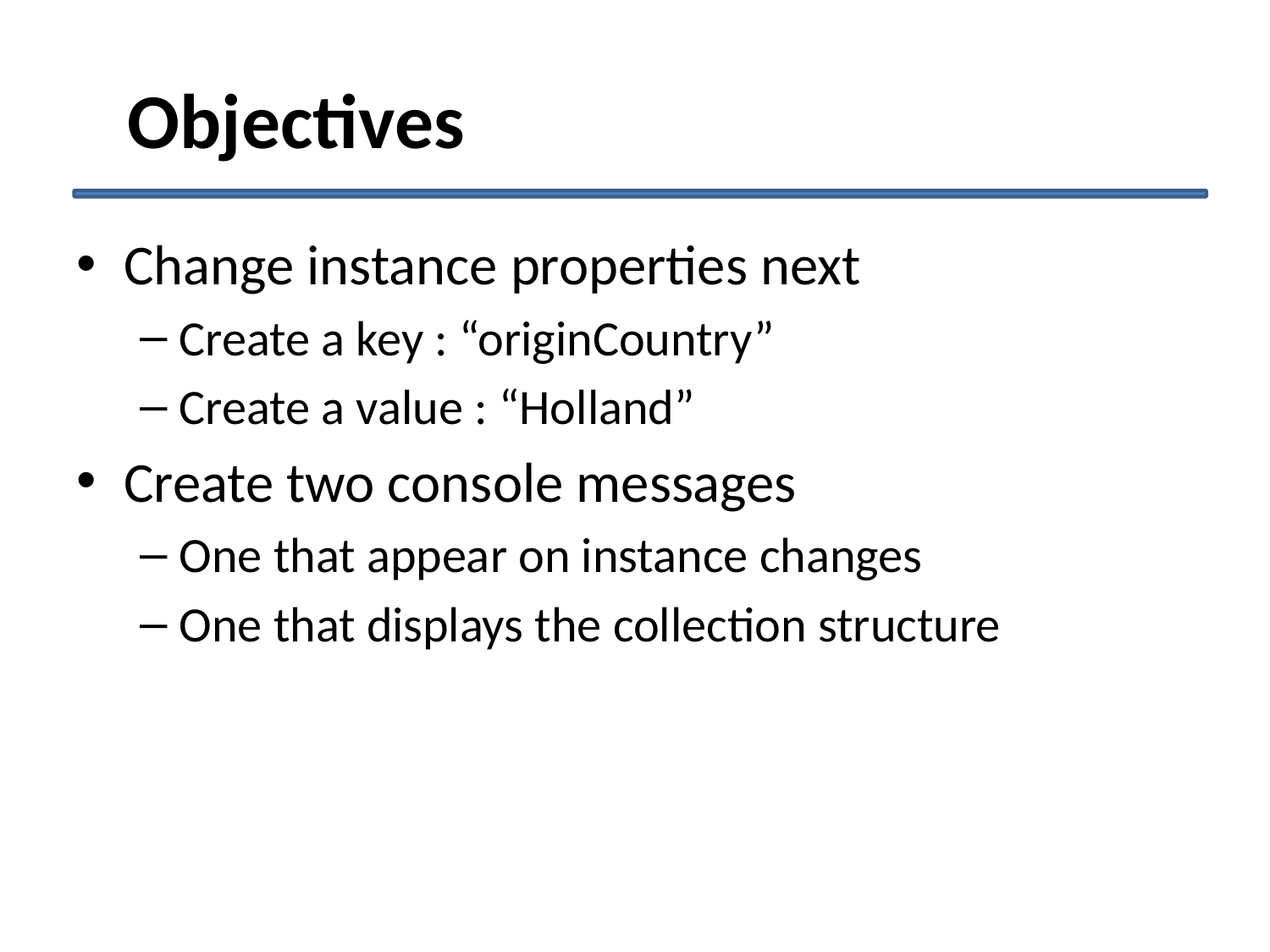

# Objectives

Change instance properties next
Create a key : “originCountry”
Create a value : “Holland”
Create two console messages
One that appear on instance changes
One that displays the collection structure